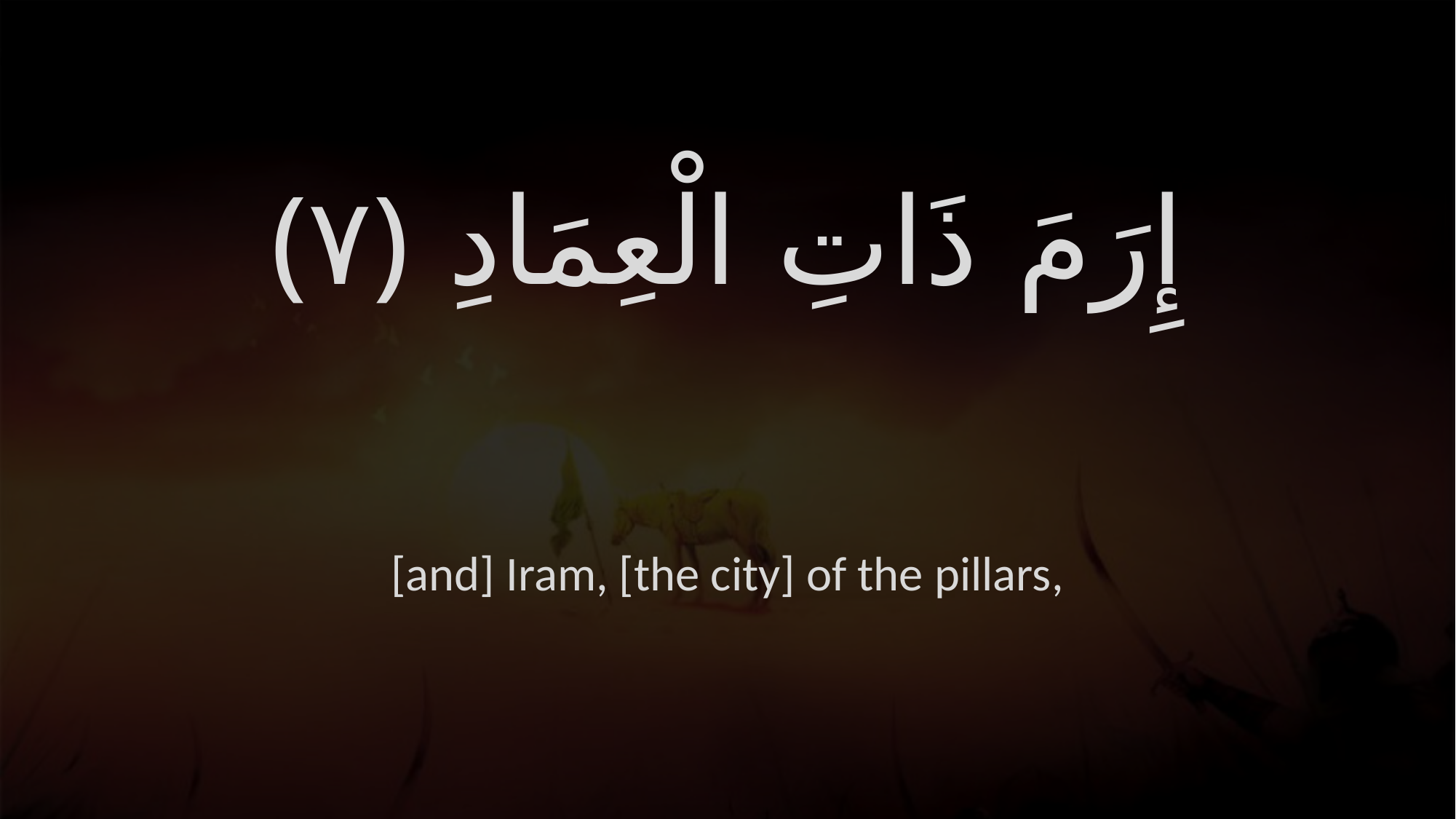

# إِرَمَ ذَاتِ الْعِمَادِ ‎﴿٧﴾‏
[and] Iram, [the city] of the pillars,